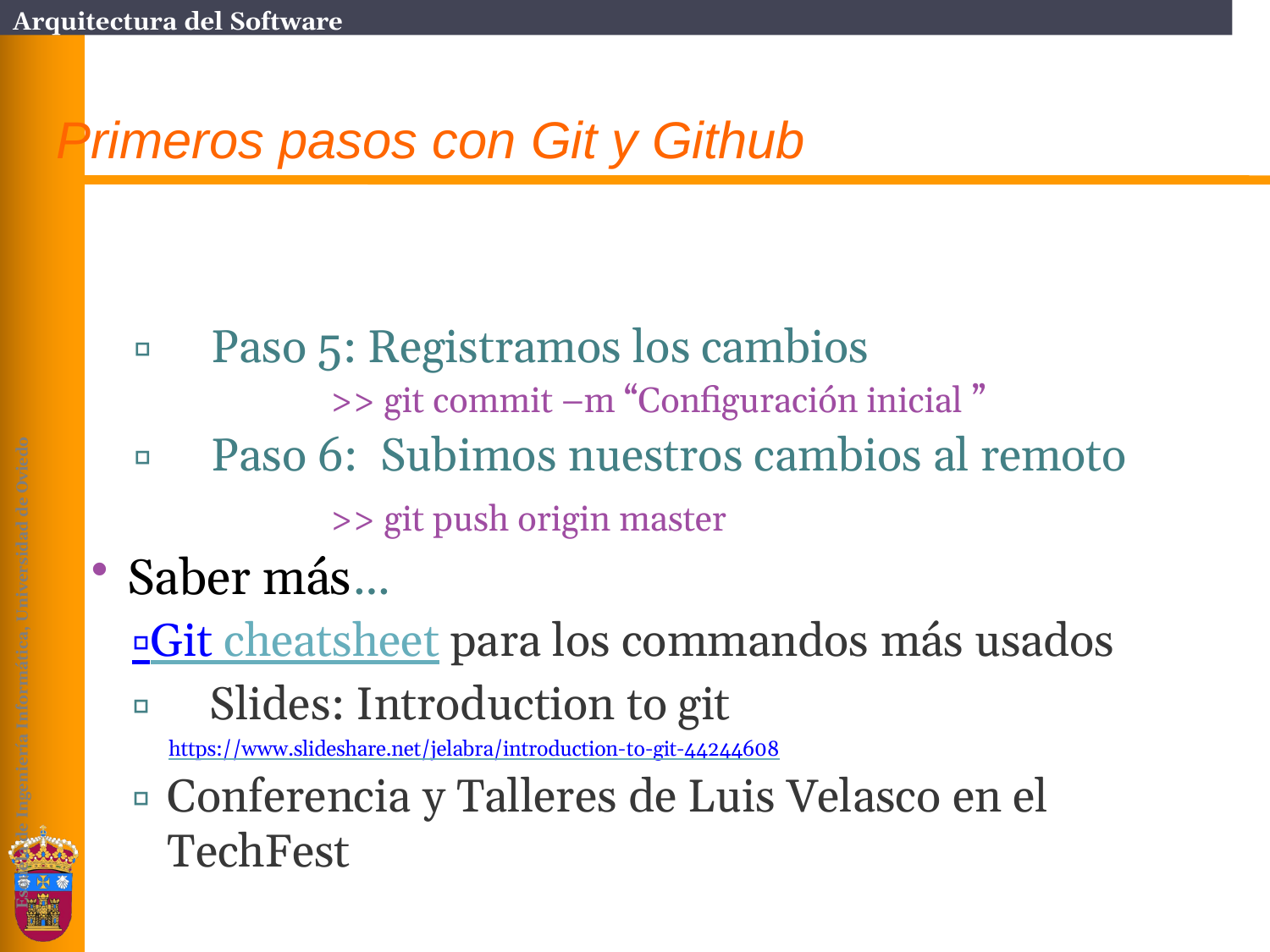

Arquitectura del Software
# Primeros pasos con Git y Github
▫	Paso 5: Registramos los cambios
>> git commit –m “Configuración inicial ”
▫	Paso 6:	Subimos nuestros cambios al remoto
>> git push origin master
Saber más…
▫	Git cheatsheet para los commandos más usados
▫	Slides: Introduction to git
https://www.slideshare.net/jelabra/introduction-to-git-44244608
▫	Conferencia y Talleres de Luis Velasco en el TechFest
Escuela de Ingeniería Informática, Universidad de Oviedo